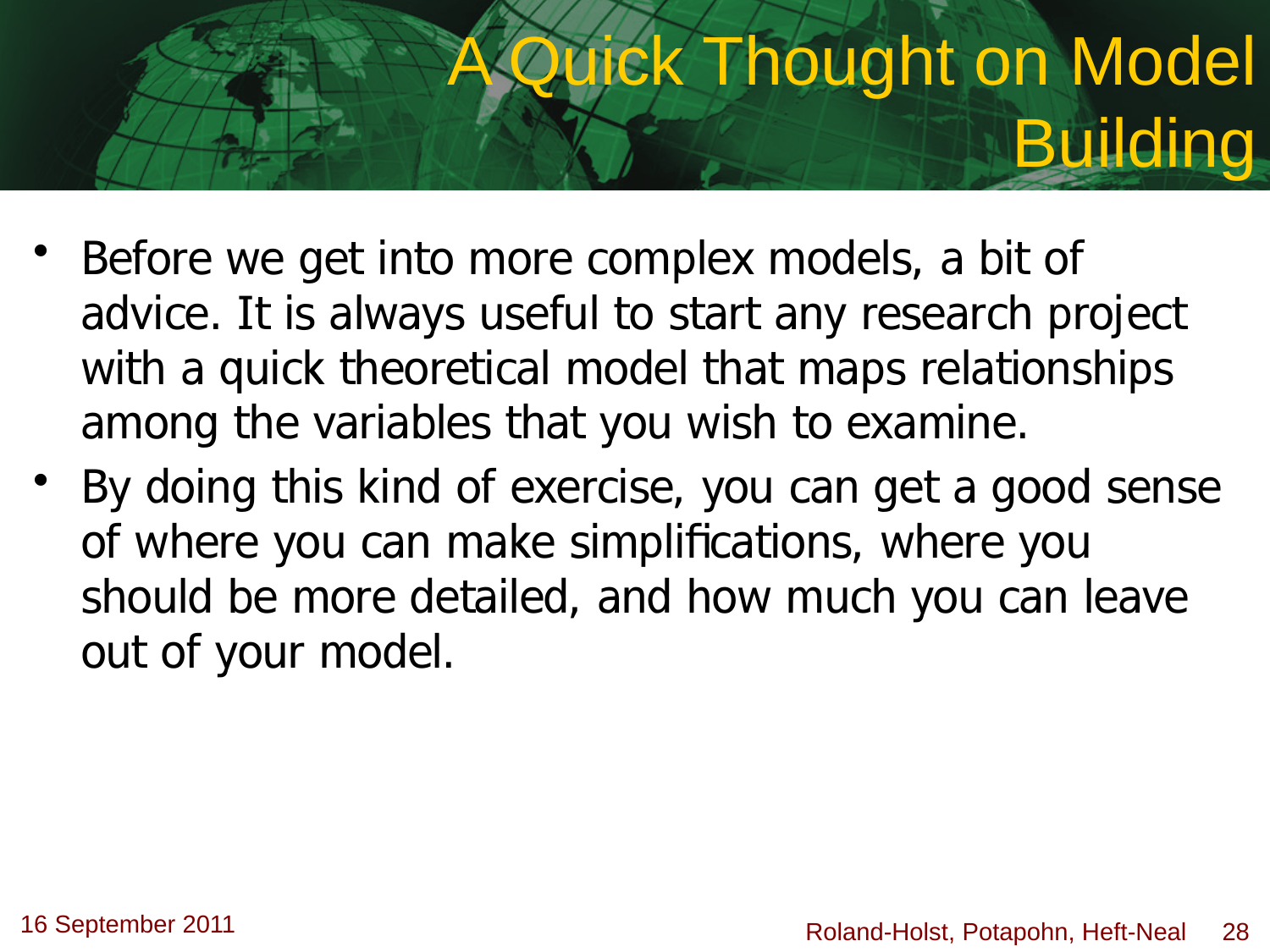

# A Quick Thought on Model Building
Before we get into more complex models, a bit of advice. It is always useful to start any research project with a quick theoretical model that maps relationships among the variables that you wish to examine.
By doing this kind of exercise, you can get a good sense of where you can make simplifications, where you should be more detailed, and how much you can leave out of your model.